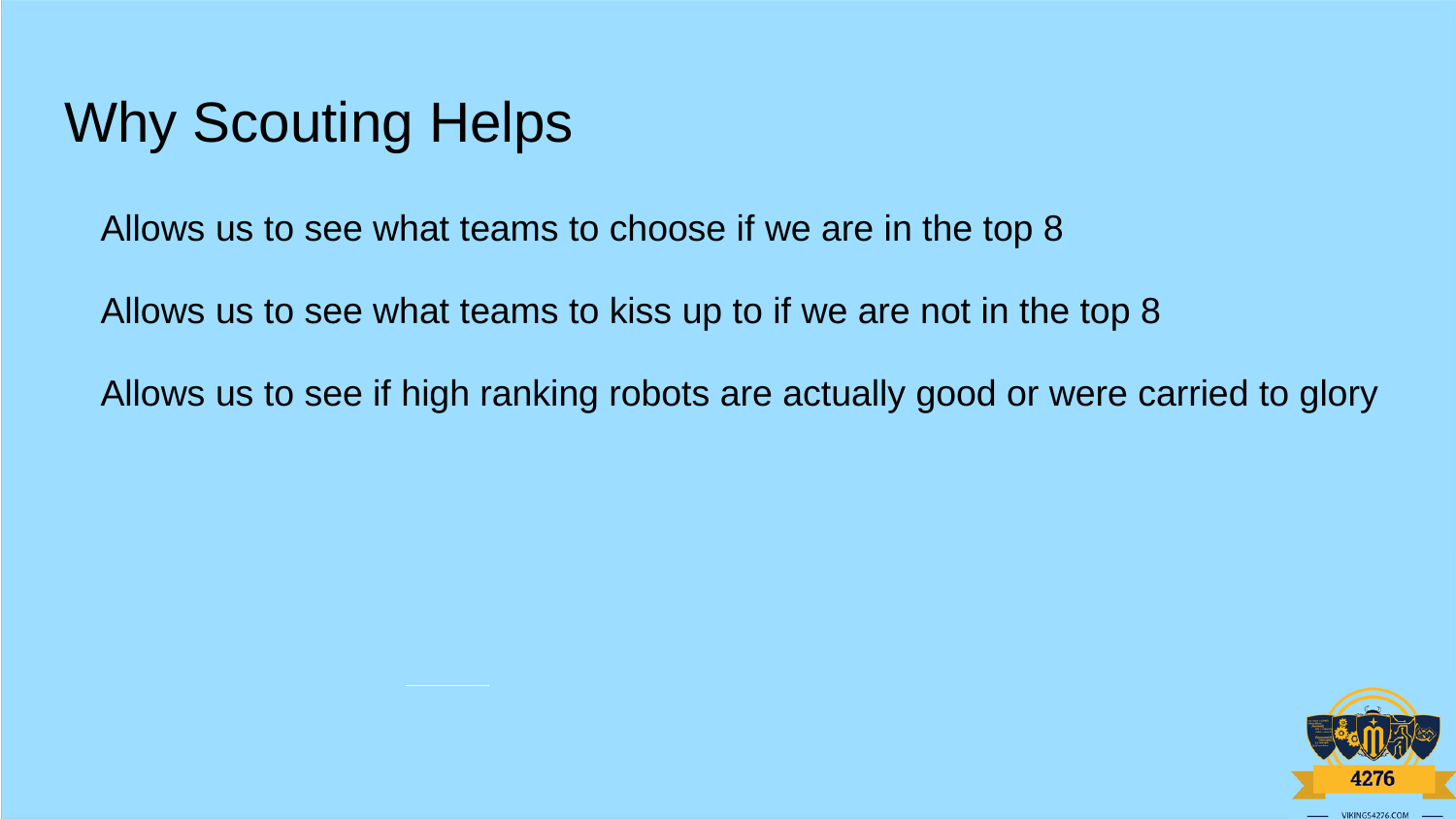

# Why Scouting Helps
Allows us to see what teams to choose if we are in the top 8
Allows us to see what teams to kiss up to if we are not in the top 8
Allows us to see if high ranking robots are actually good or were carried to glory